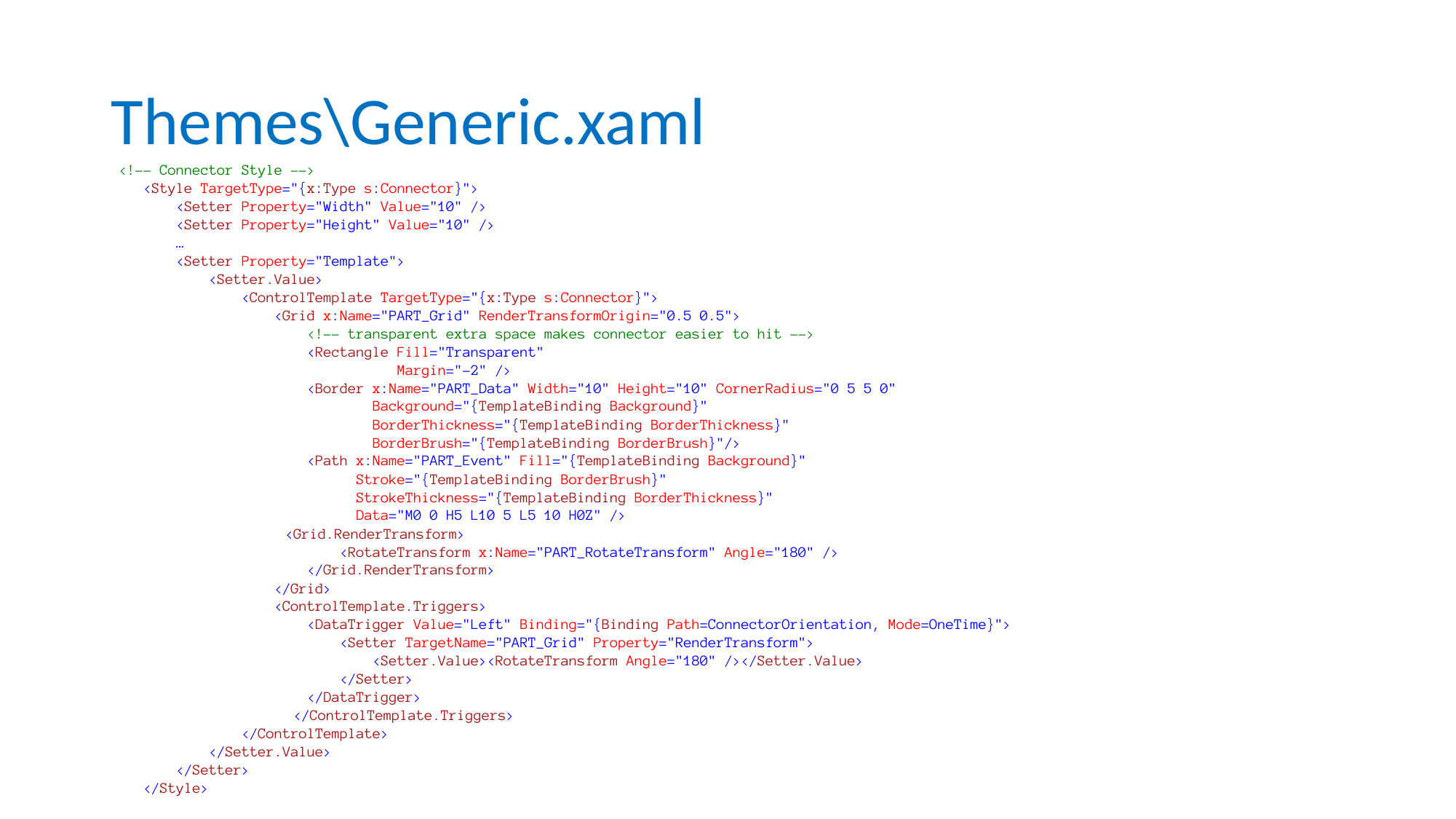

# Themes\Generic.xaml
 <!-- Connector Style -->
    <Style TargetType="{x:Type s:Connector}">
        <Setter Property="Width" Value="10" />
        <Setter Property="Height" Value="10" />
        …
        <Setter Property="Template">
            <Setter.Value>
                <ControlTemplate TargetType="{x:Type s:Connector}">
                    <Grid x:Name="PART_Grid" RenderTransformOrigin="0.5 0.5">
                        <!-- transparent extra space makes connector easier to hit -->
                        <Rectangle Fill="Transparent"
                                   Margin="-2" />
                        <Border x:Name="PART_Data" Width="10" Height="10" CornerRadius="0 5 5 0"
                                Background="{TemplateBinding Background}"
                                BorderThickness="{TemplateBinding BorderThickness}"
                                BorderBrush="{TemplateBinding BorderBrush}"/>
                        <Path x:Name="PART_Event" Fill="{TemplateBinding Background}"
                              Stroke="{TemplateBinding BorderBrush}"
                              StrokeThickness="{TemplateBinding BorderThickness}"
                              Data="M0 0 H5 L10 5 L5 10 H0Z" />
	        <Grid.RenderTransform>
                            <RotateTransform x:Name="PART_RotateTransform" Angle="180" />
                        </Grid.RenderTransform>
                    </Grid>
                    <ControlTemplate.Triggers>
                        <DataTrigger Value="Left" Binding="{Binding Path=ConnectorOrientation, Mode=OneTime}">
                            <Setter TargetName="PART_Grid" Property="RenderTransform">
                                <Setter.Value><RotateTransform Angle="180" /></Setter.Value>
                            </Setter>
                        </DataTrigger>
	         </ControlTemplate.Triggers>
                </ControlTemplate>
            </Setter.Value>
        </Setter>
    </Style>